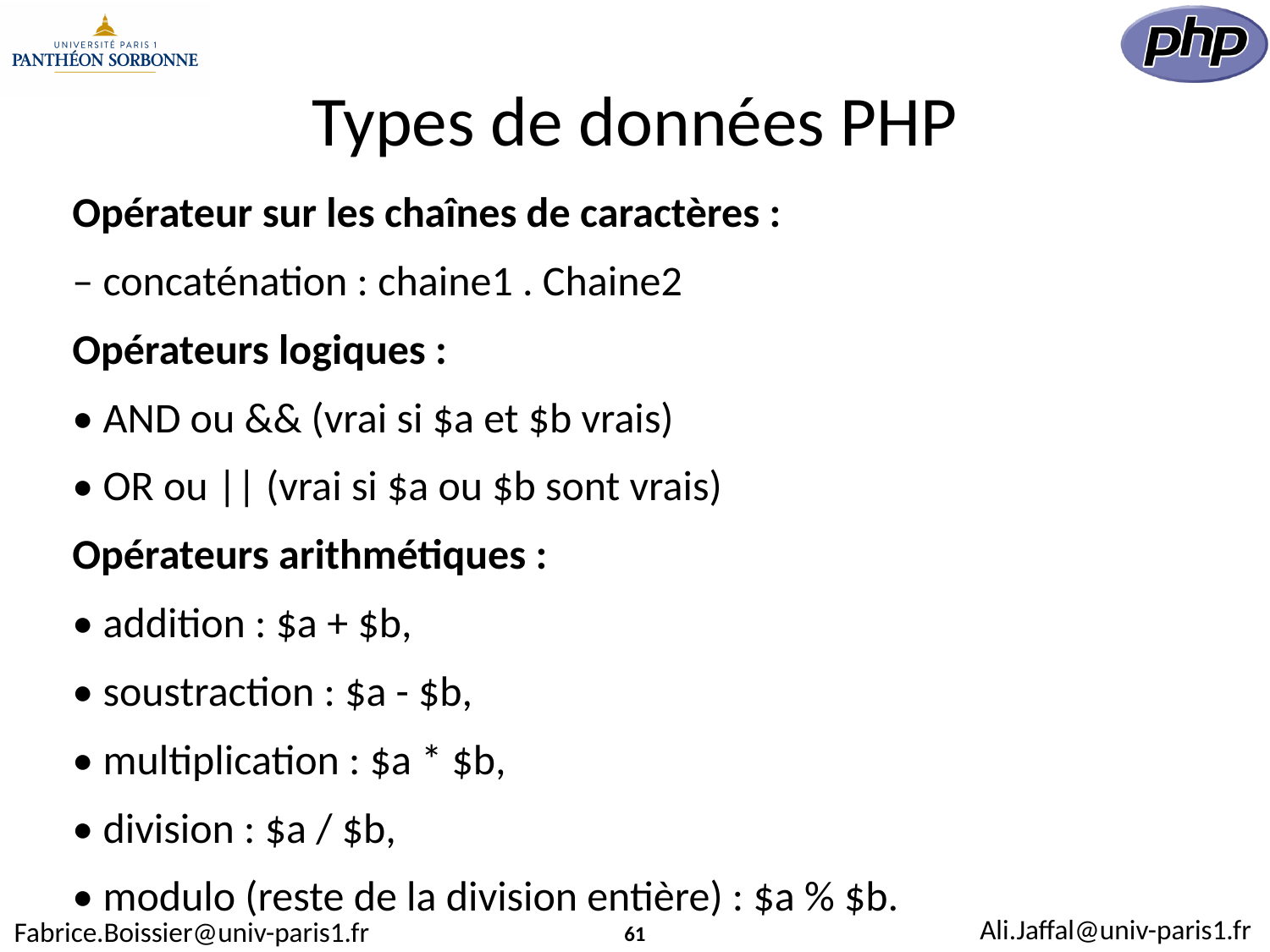

# Types de données PHP
Opérateur sur les chaînes de caractères :
– concaténation : chaine1 . Chaine2
Opérateurs logiques :
• AND ou && (vrai si $a et $b vrais)
• OR ou || (vrai si $a ou $b sont vrais)
Opérateurs arithmétiques :
• addition : $a + $b,
• soustraction : $a - $b,
• multiplication : $a * $b,
• division : $a / $b,
• modulo (reste de la division entière) : $a % $b.
61